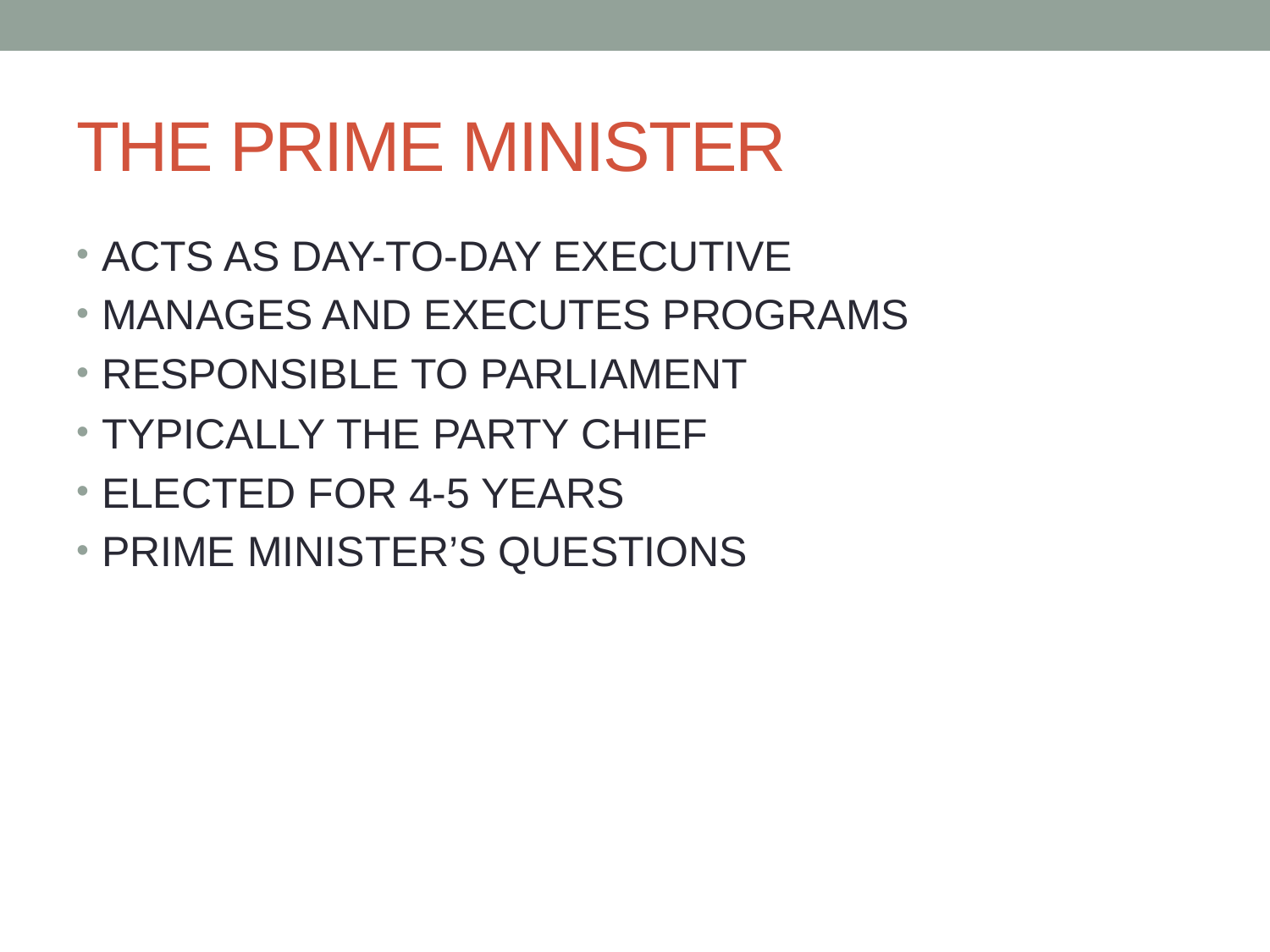

# THE PRIME MINISTER
ACTS AS DAY-TO-DAY EXECUTIVE
MANAGES AND EXECUTES PROGRAMS
RESPONSIBLE TO PARLIAMENT
TYPICALLY THE PARTY CHIEF
ELECTED FOR 4-5 YEARS
PRIME MINISTER’S QUESTIONS